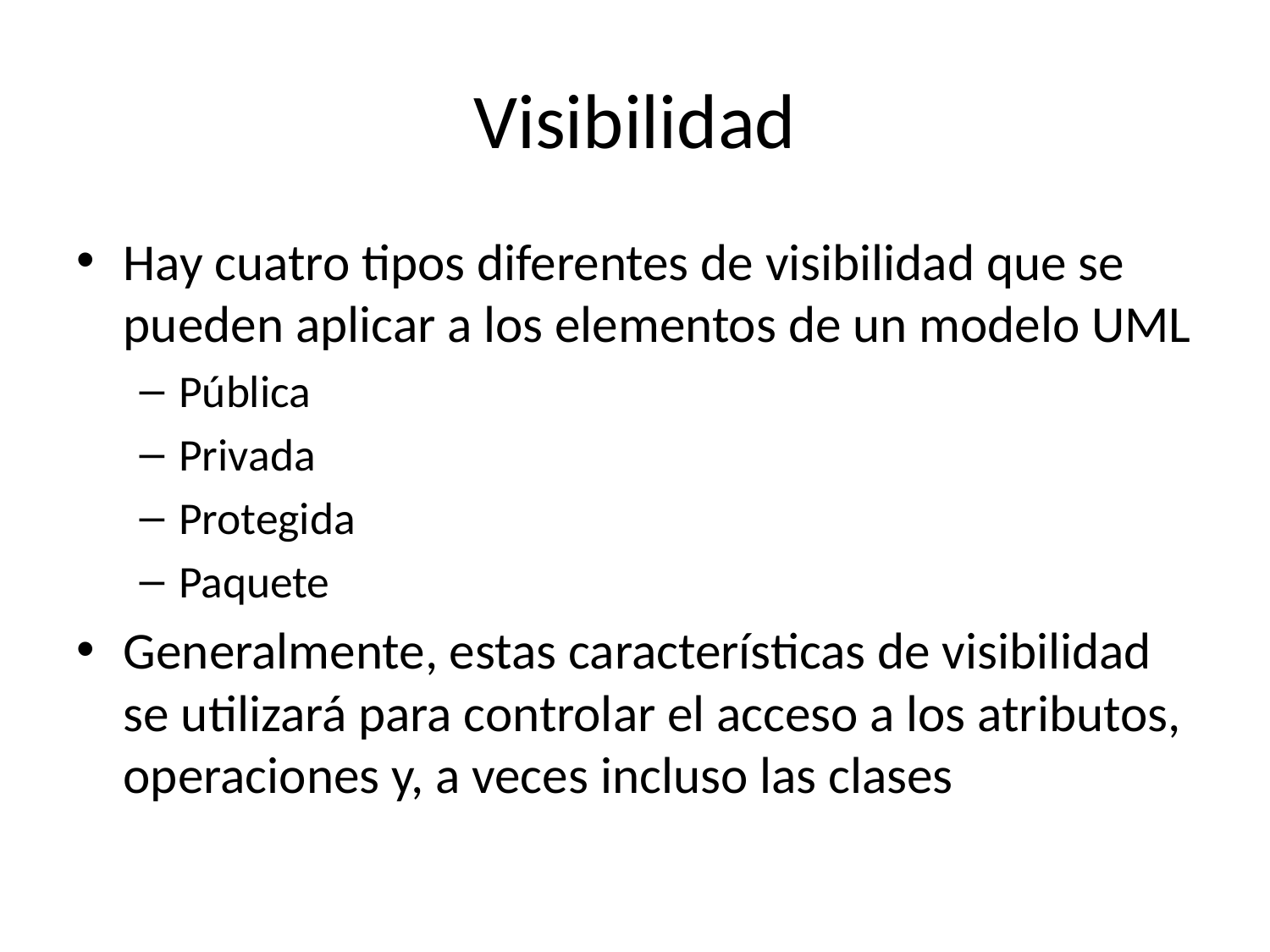

# Visibilidad
Hay cuatro tipos diferentes de visibilidad que se pueden aplicar a los elementos de un modelo UML
Pública
Privada
Protegida
Paquete
Generalmente, estas características de visibilidad se utilizará para controlar el acceso a los atributos, operaciones y, a veces incluso las clases